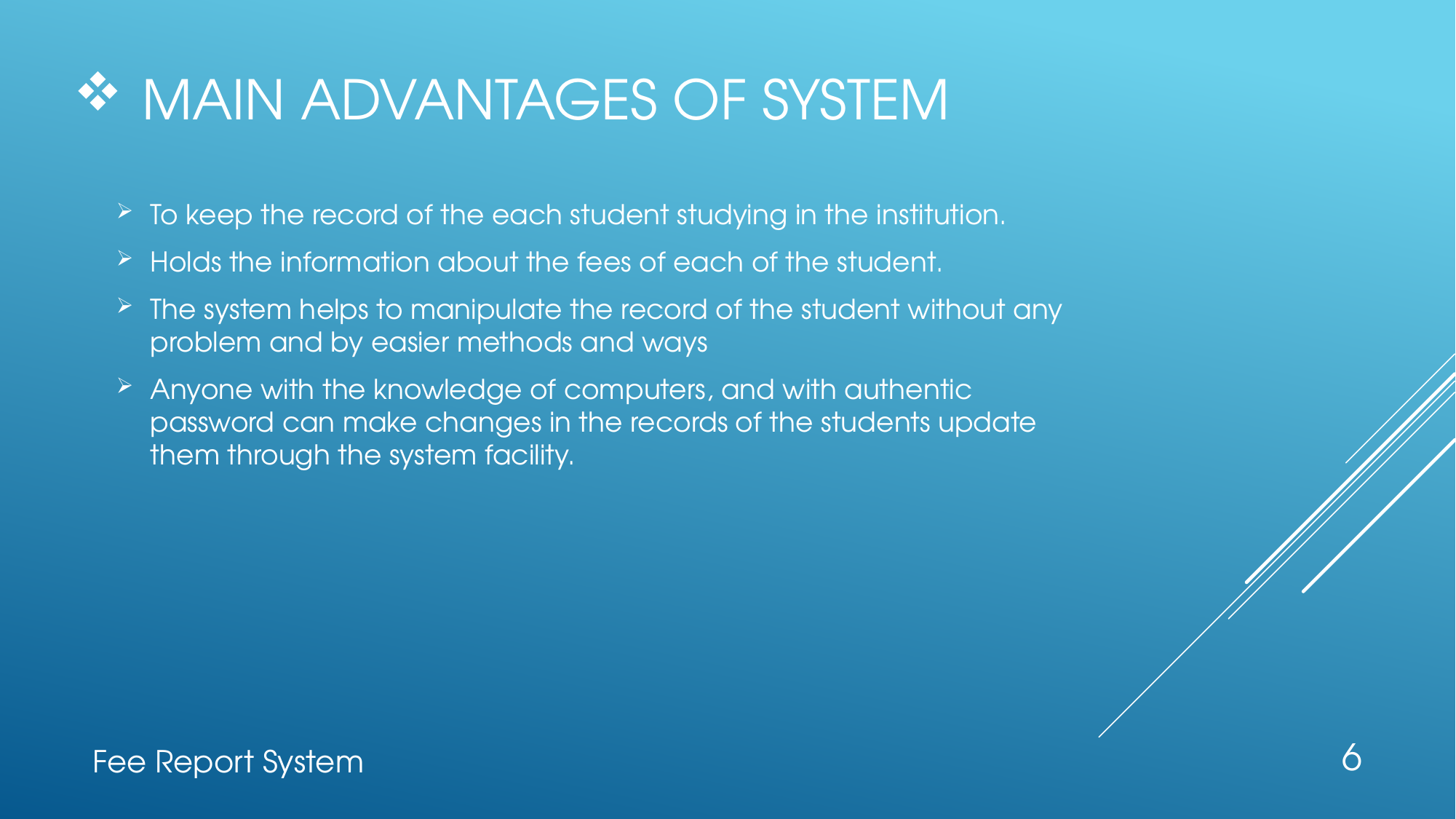

# Main advantages of system
To keep the record of the each student studying in the institution.
Holds the information about the fees of each of the student.
The system helps to manipulate the record of the student without any problem and by easier methods and ways
Anyone with the knowledge of computers, and with authentic password can make changes in the records of the students update them through the system facility.

6
Fee Report System